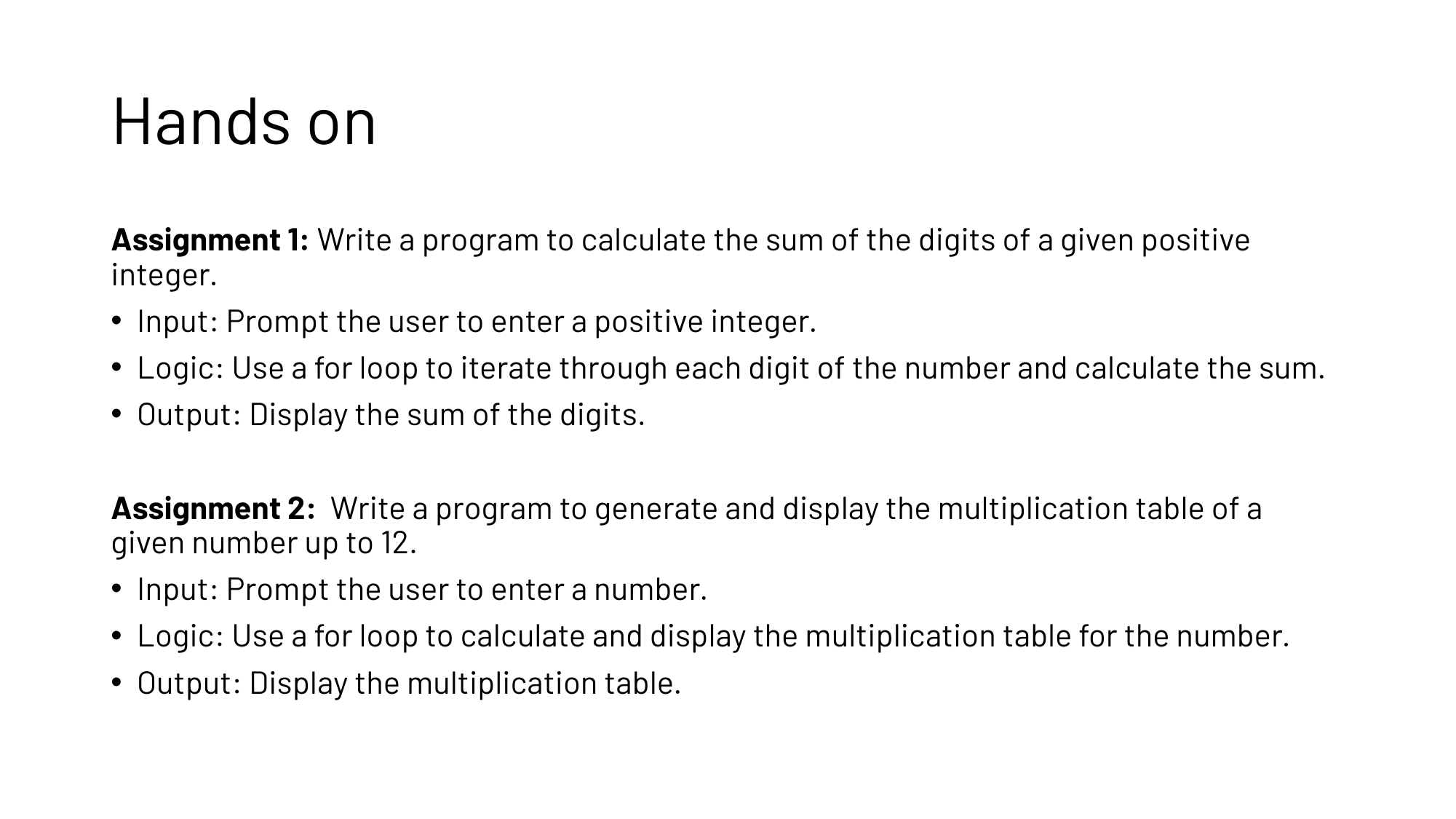

# Hands on
Assignment 1: Write a program to calculate the sum of the digits of a given positive integer.
Input: Prompt the user to enter a positive integer.
Logic: Use a for loop to iterate through each digit of the number and calculate the sum.
Output: Display the sum of the digits.

Assignment 2:  Write a program to generate and display the multiplication table of a given number up to 12.
Input: Prompt the user to enter a number.
Logic: Use a for loop to calculate and display the multiplication table for the number.
Output: Display the multiplication table.